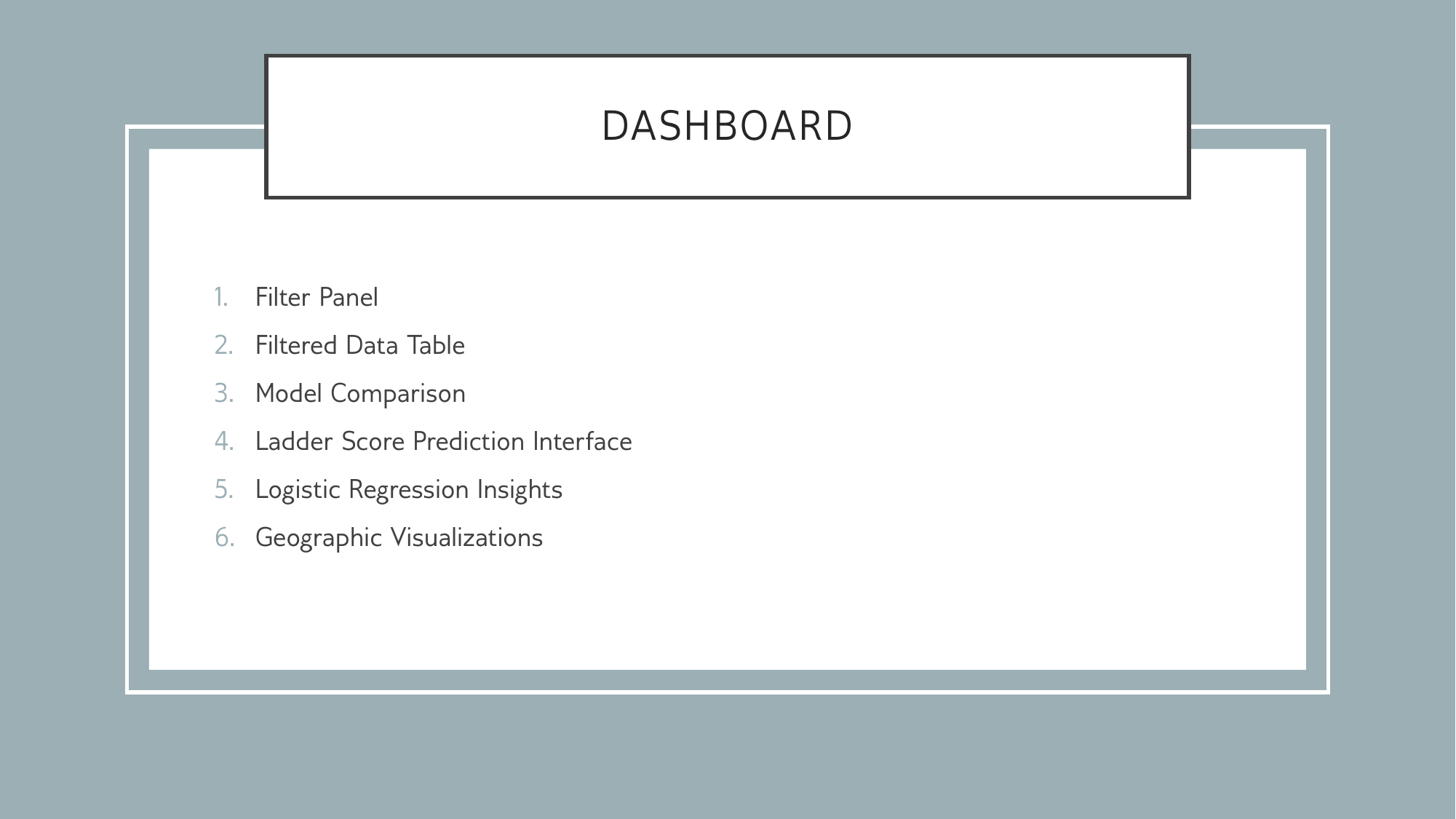

# Dashboard

Filter Panel
Filtered Data Table
Model Comparison
Ladder Score Prediction Interface
Logistic Regression Insights
Geographic Visualizations